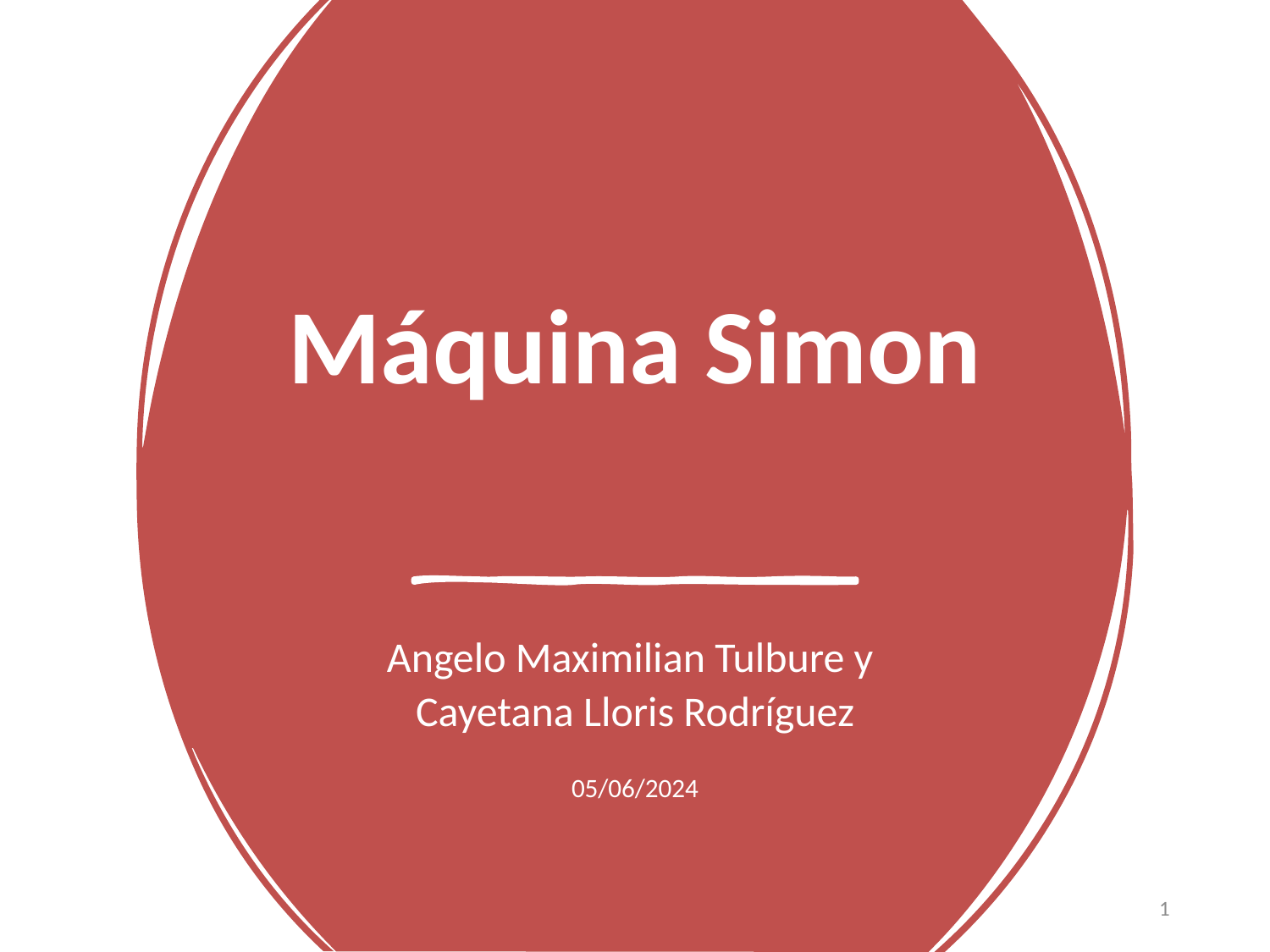

# Máquina Simon

Angelo Maximilian Tulbure y
Cayetana Lloris Rodríguez

05/06/2024
1